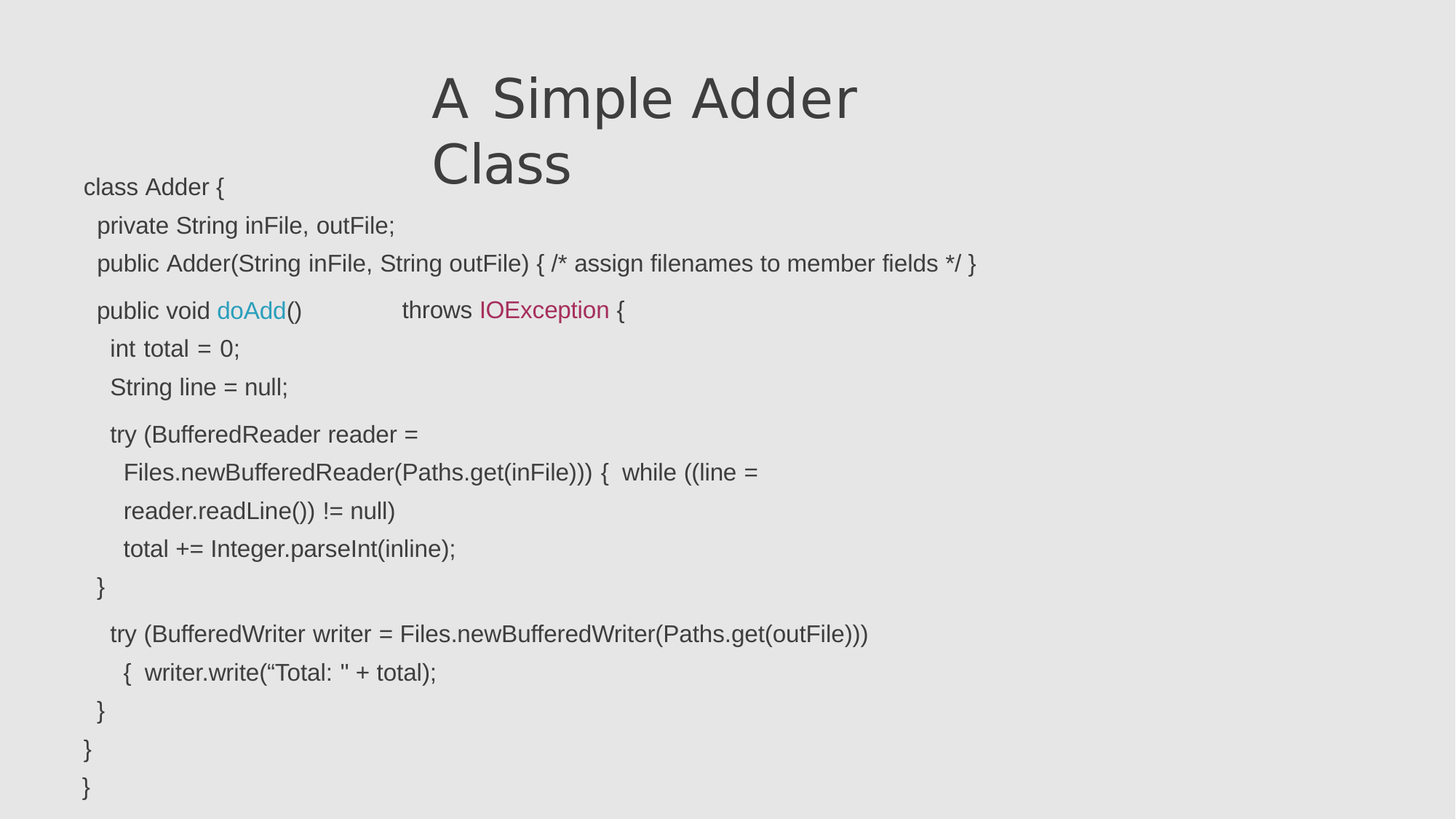

# A Simple Adder Class
class Adder {
private String inFile, outFile;
public Adder(String inFile, String outFile) { /* assign filenames to member fields */ }
public void doAdd()  int total = 0;  String line = null;
throws IOException {
try (BufferedReader reader = Files.newBufferedReader(Paths.get(inFile))) {  while ((line = reader.readLine()) != null)
total += Integer.parseInt(inline);
}
try (BufferedWriter writer = Files.newBufferedWriter(Paths.get(outFile))) {  writer.write(“Total: " + total);
}
}
}
9